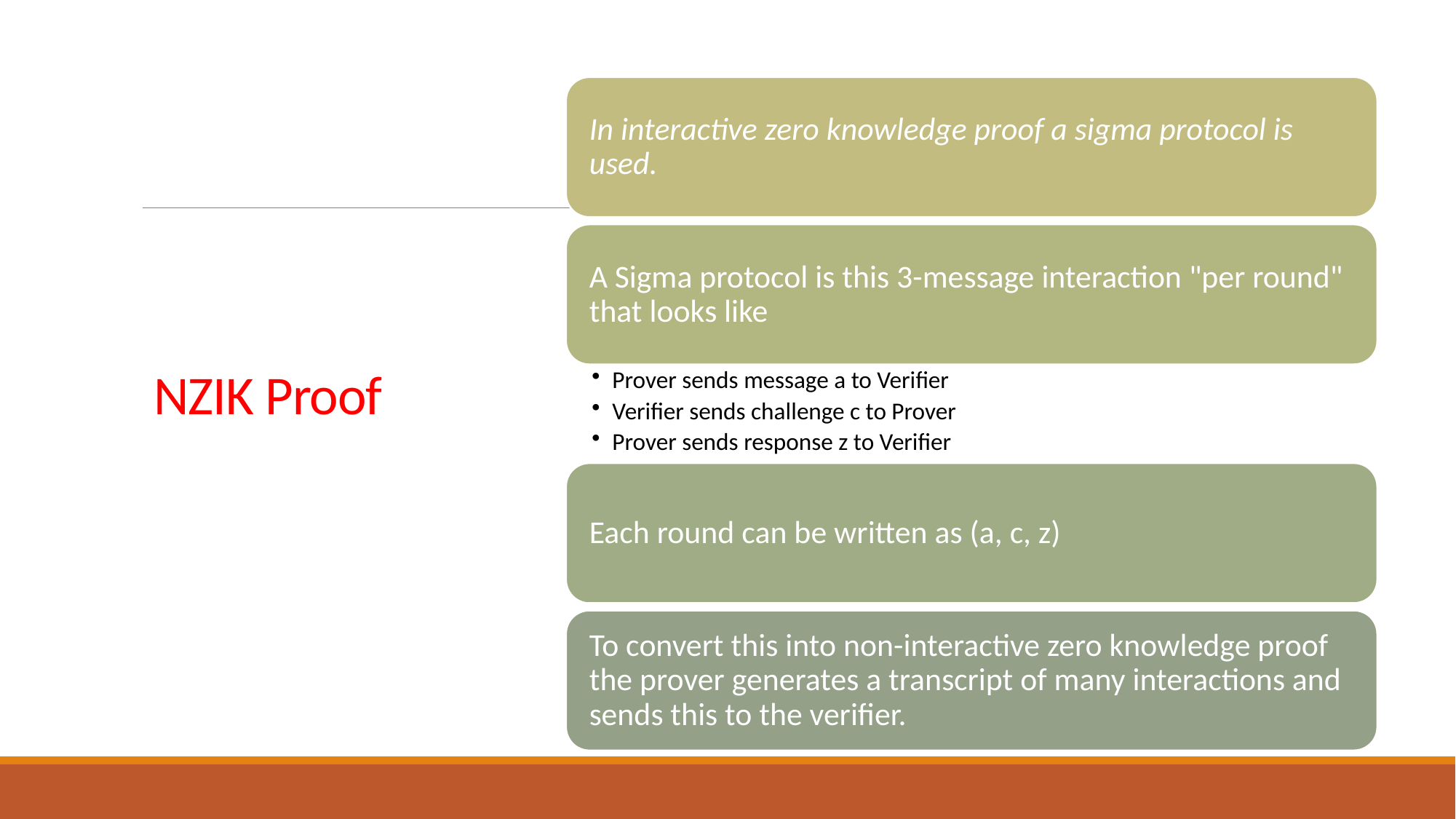

NZIK Proof
In interactive zero knowledge proof a sigma protocol is used.
A Sigma protocol is this 3-message interaction "per round" that looks like
Prover sends message a to Verifier
Verifier sends challenge c to Prover
Prover sends response z to Verifier
Each round can be written as (a, c, z)
To convert this into non-interactive zero knowledge proof the prover generates a transcript of many interactions and sends this to the verifier.